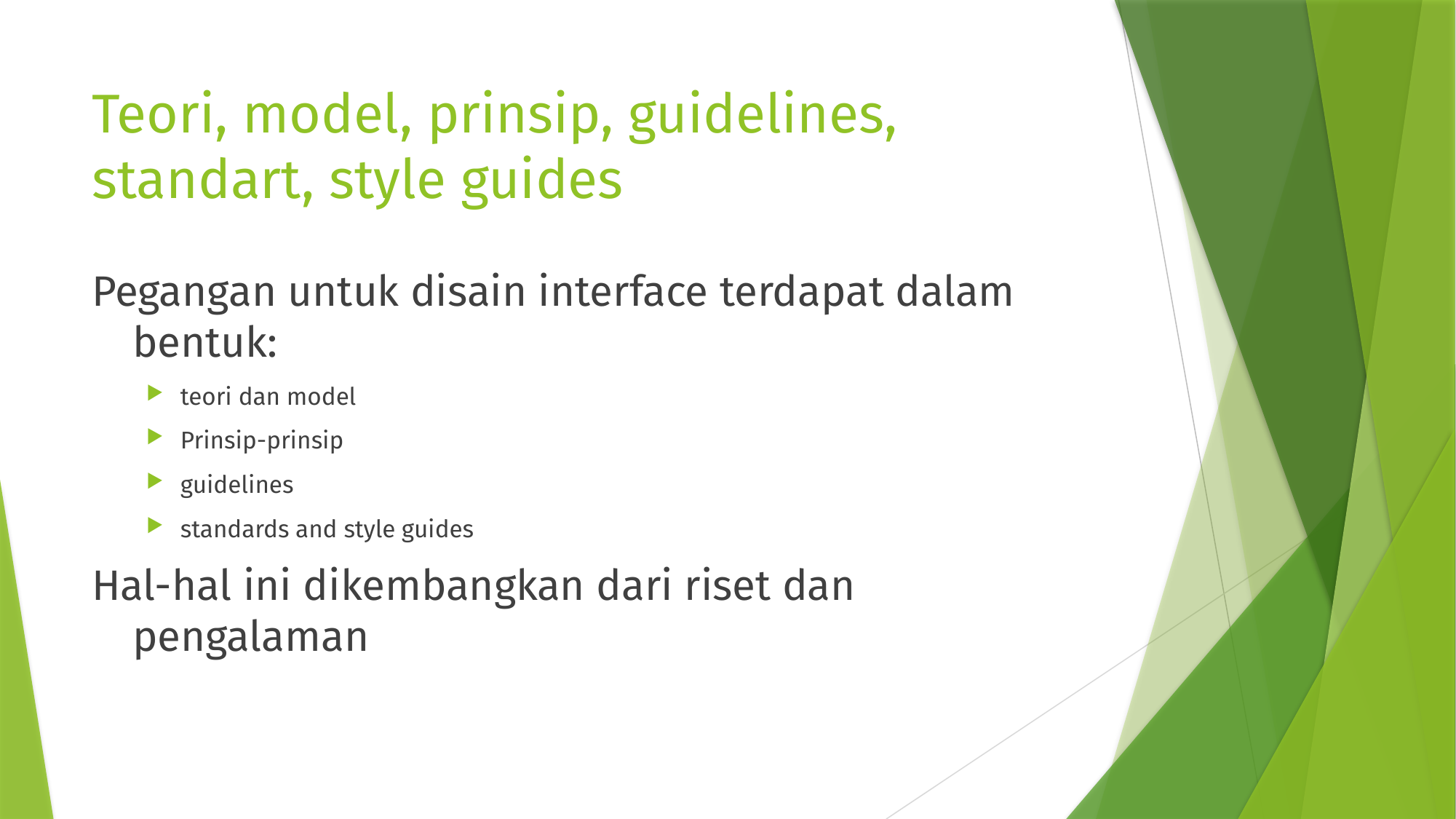

# Teori, model, prinsip, guidelines, standart, style guides
Pegangan untuk disain interface terdapat dalam bentuk:
teori dan model
Prinsip-prinsip
guidelines
standards and style guides
Hal-hal ini dikembangkan dari riset dan pengalaman